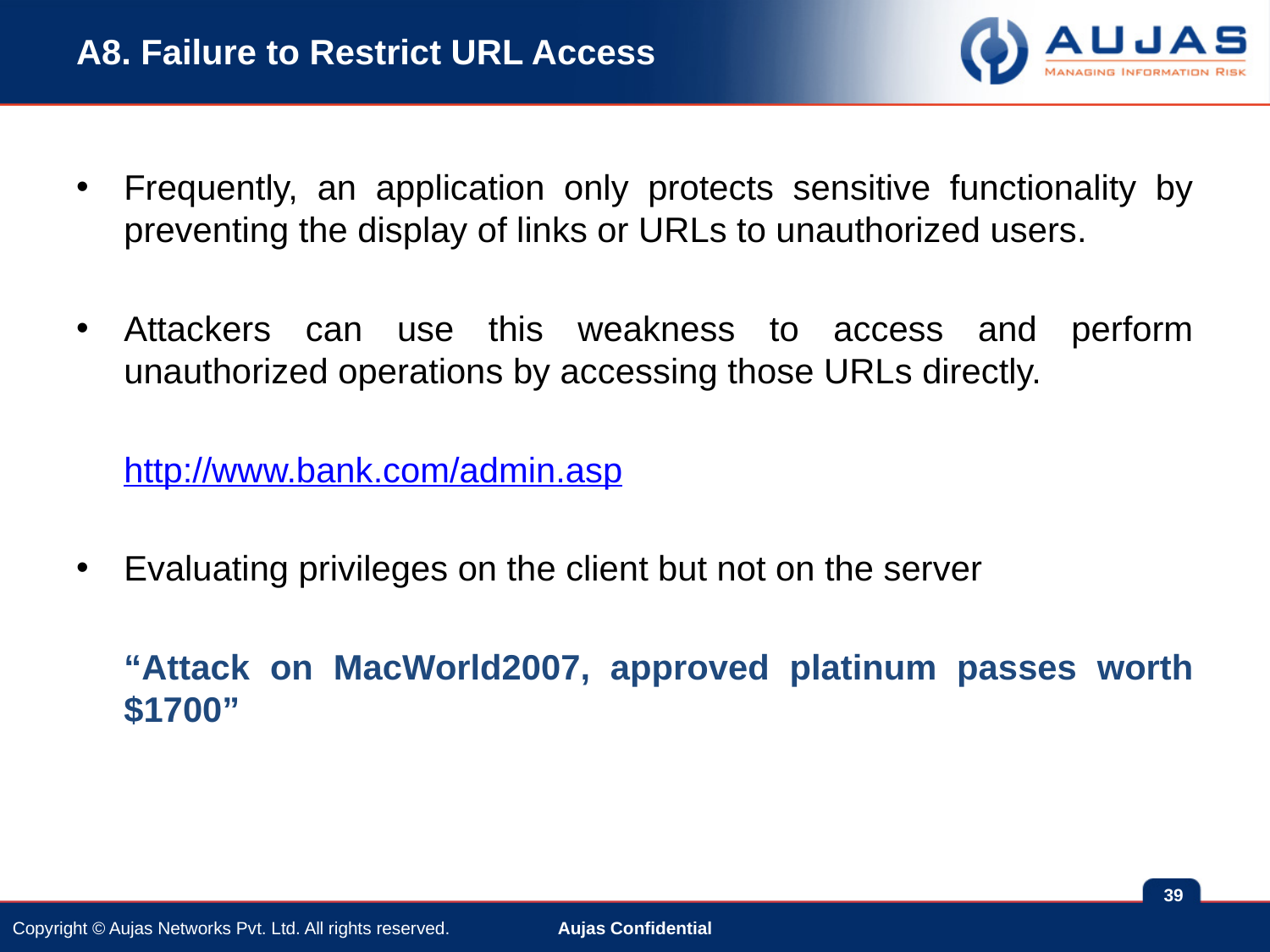

# A8. Failure to Restrict URL Access
Frequently, an application only protects sensitive functionality by preventing the display of links or URLs to unauthorized users.

Attackers can use this weakness to access and perform unauthorized operations by accessing those URLs directly.

	http://www.bank.com/admin.asp

Evaluating privileges on the client but not on the server

	“Attack on MacWorld2007, approved platinum passes worth $1700”
39
Aujas Confidential